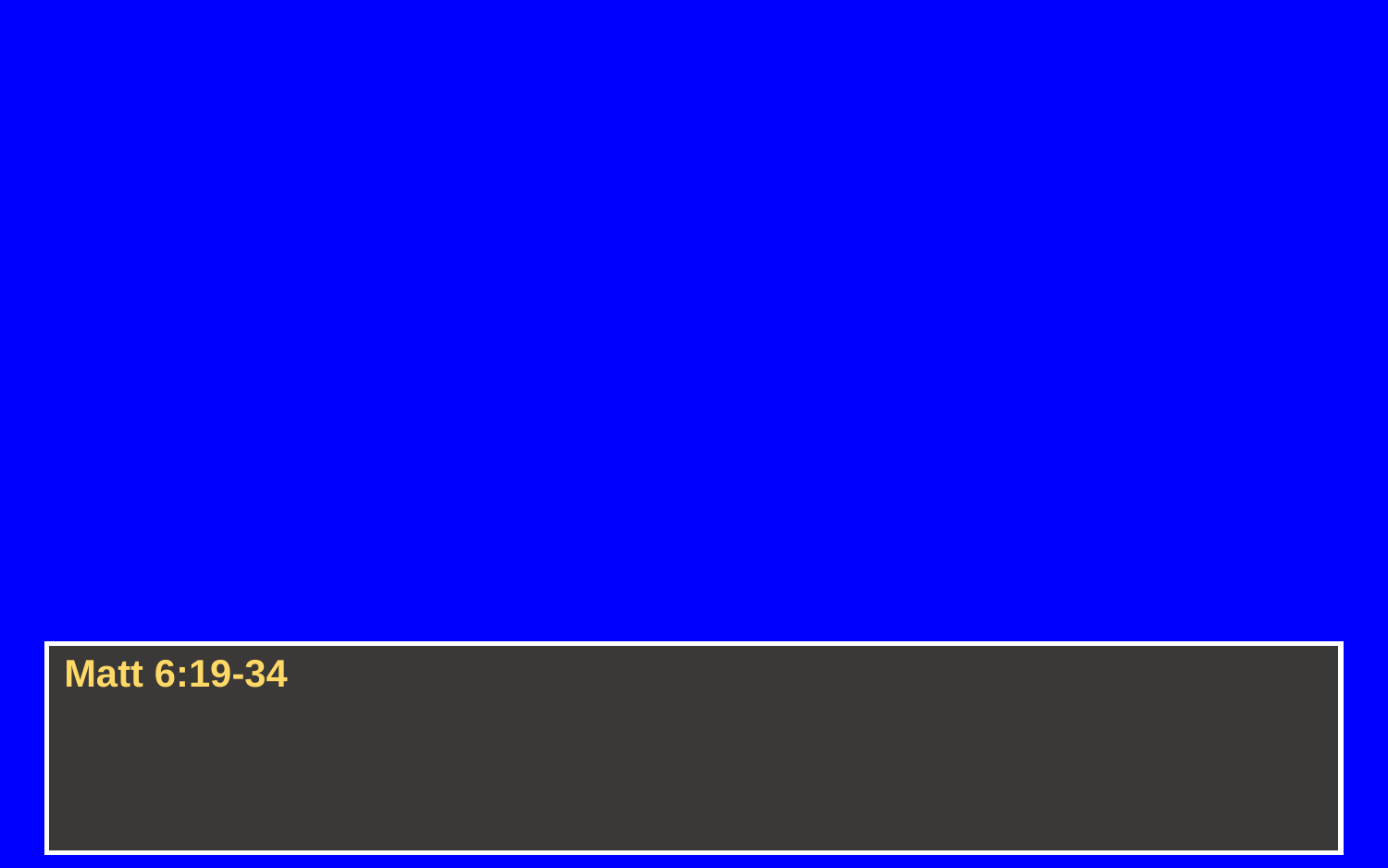

Matt 6:19-34
26 Behold the fowls of the air: for they sow not, neither do they reap, nor gather into barns; yet your heavenly Father feedeth them. Are ye not much better than they?